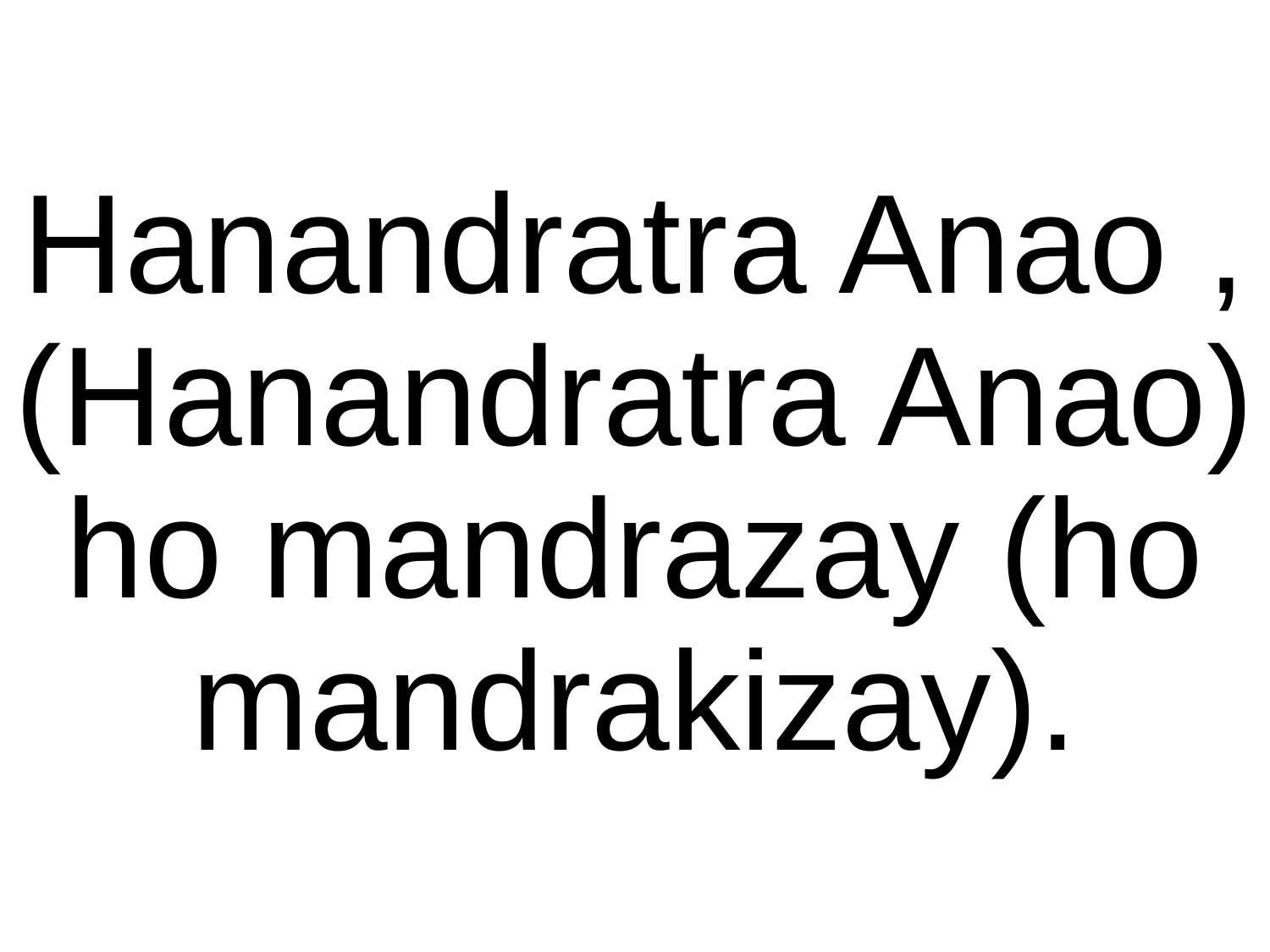

# Hanandratra Anao , (Hanandratra Anao) ho mandrazay (ho mandrakizay).